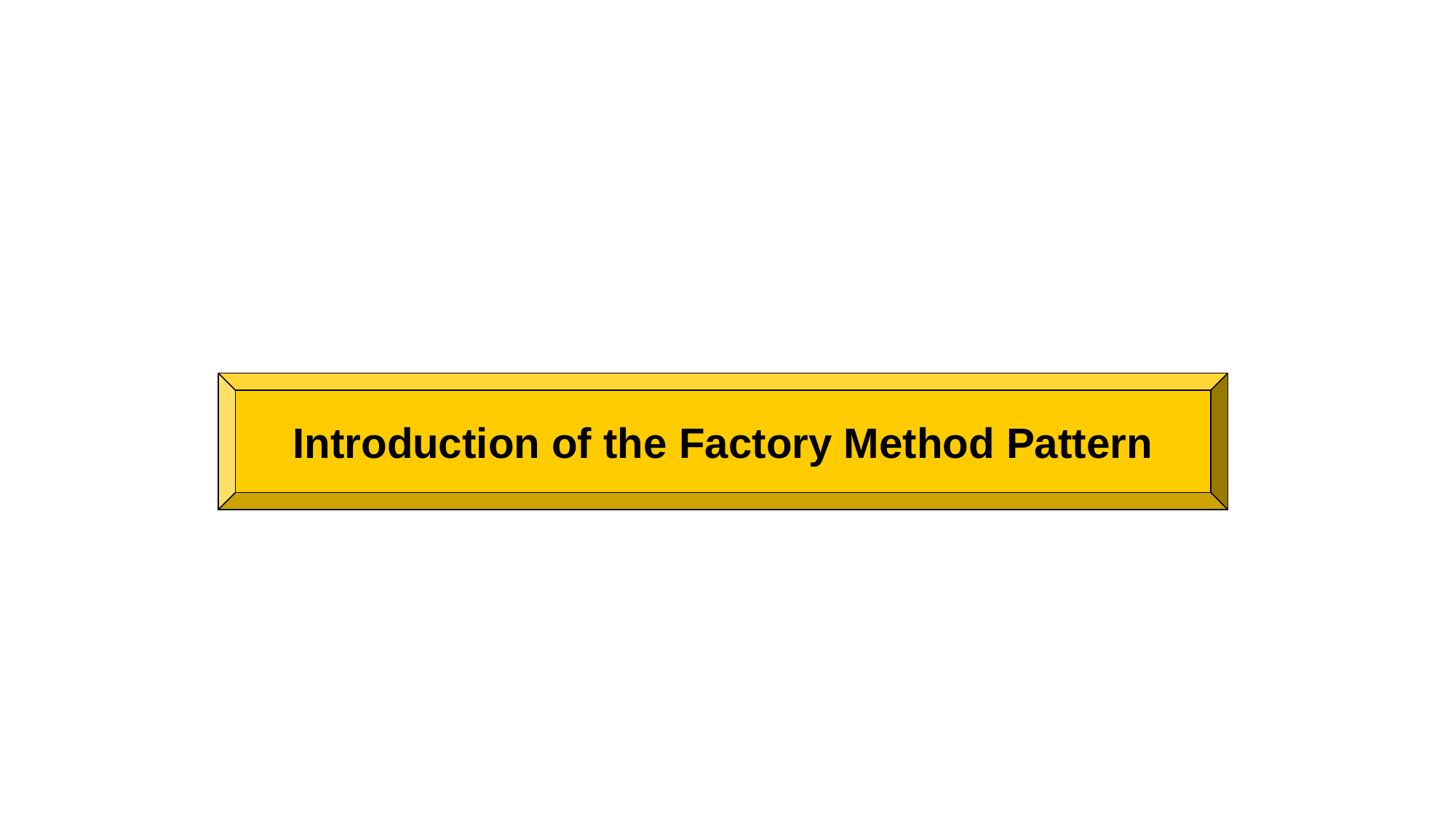

#
Introduction of the Factory Method Pattern
3